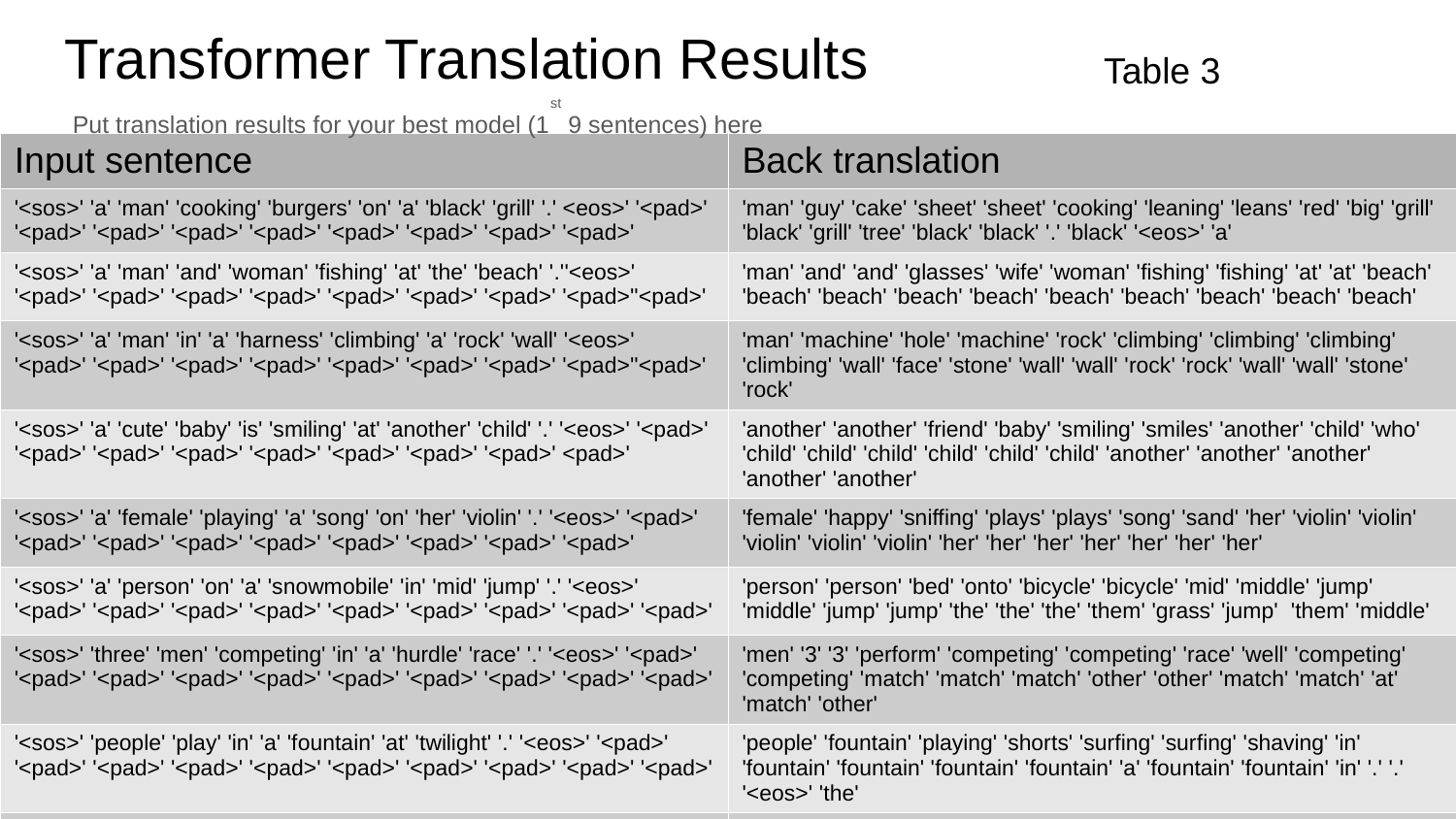

Transformer Translation Results
Table 3
Put translation results for your best model (1st 9 sentences) here
| Input sentence | Back translation |
| --- | --- |
| '<sos>' 'a' 'man' 'cooking' 'burgers' 'on' 'a' 'black' 'grill' '.' <eos>' '<pad>' '<pad>' '<pad>' '<pad>' '<pad>' '<pad>' '<pad>' '<pad>' '<pad>' | 'man' 'guy' 'cake' 'sheet' 'sheet' 'cooking' 'leaning' 'leans' 'red' 'big' 'grill' 'black' 'grill' 'tree' 'black' 'black' '.' 'black' '<eos>' 'a' |
| '<sos>' 'a' 'man' 'and' 'woman' 'fishing' 'at' 'the' 'beach' '.''<eos>' '<pad>' '<pad>' '<pad>' '<pad>' '<pad>' '<pad>' '<pad>' '<pad>''<pad>' | 'man' 'and' 'and' 'glasses' 'wife' 'woman' 'fishing' 'fishing' 'at' 'at' 'beach' 'beach' 'beach' 'beach' 'beach' 'beach' 'beach' 'beach' 'beach' 'beach' |
| '<sos>' 'a' 'man' 'in' 'a' 'harness' 'climbing' 'a' 'rock' 'wall' '<eos>' '<pad>' '<pad>' '<pad>' '<pad>' '<pad>' '<pad>' '<pad>' '<pad>''<pad>' | 'man' 'machine' 'hole' 'machine' 'rock' 'climbing' 'climbing' 'climbing' 'climbing' 'wall' 'face' 'stone' 'wall' 'wall' 'rock' 'rock' 'wall' 'wall' 'stone' 'rock' |
| '<sos>' 'a' 'cute' 'baby' 'is' 'smiling' 'at' 'another' 'child' '.' '<eos>' '<pad>' '<pad>' '<pad>' '<pad>' '<pad>' '<pad>' '<pad>' '<pad>' <pad>' | 'another' 'another' 'friend' 'baby' 'smiling' 'smiles' 'another' 'child' 'who' 'child' 'child' 'child' 'child' 'child' 'child' 'another' 'another' 'another' 'another' 'another' |
| '<sos>' 'a' 'female' 'playing' 'a' 'song' 'on' 'her' 'violin' '.' '<eos>' '<pad>' '<pad>' '<pad>' '<pad>' '<pad>' '<pad>' '<pad>' '<pad>' '<pad>' | 'female' 'happy' 'sniffing' 'plays' 'plays' 'song' 'sand' 'her' 'violin' 'violin' 'violin' 'violin' 'violin' 'her' 'her' 'her' 'her' 'her' 'her' 'her' |
| '<sos>' 'a' 'person' 'on' 'a' 'snowmobile' 'in' 'mid' 'jump' '.' '<eos>' '<pad>' '<pad>' '<pad>' '<pad>' '<pad>' '<pad>' '<pad>' '<pad>' '<pad>' | 'person' 'person' 'bed' 'onto' 'bicycle' 'bicycle' 'mid' 'middle' 'jump' 'middle' 'jump' 'jump' 'the' 'the' 'the' 'them' 'grass' 'jump'  'them' 'middle' |
| '<sos>' 'three' 'men' 'competing' 'in' 'a' 'hurdle' 'race' '.' '<eos>' '<pad>' '<pad>' '<pad>' '<pad>' '<pad>' '<pad>' '<pad>' '<pad>' '<pad>' '<pad>' | 'men' '3' '3' 'perform' 'competing' 'competing' 'race' 'well' 'competing' 'competing' 'match' 'match' 'match' 'other' 'other' 'match' 'match' 'at' 'match' 'other' |
| '<sos>' 'people' 'play' 'in' 'a' 'fountain' 'at' 'twilight' '.' '<eos>' '<pad>' '<pad>' '<pad>' '<pad>' '<pad>' '<pad>' '<pad>' '<pad>' '<pad>' '<pad>' | 'people' 'fountain' 'playing' 'shorts' 'surfing' 'surfing' 'shaving' 'in' 'fountain' 'fountain' 'fountain' 'fountain' 'a' 'fountain' 'fountain' 'in' '.' '.' '<eos>' 'the' |
| '<sos>' 'the' 'three' 'children' 'are' 'in' 'a' 'cage' '.' '<eos>' '<pad>' '<pad>' '<pad>' '<pad>' '<pad>' '<pad>' '<pad>' '<pad>' '<pad>' '<pad>' | 'that' 'bucket' 'three' 'three' 'children' 'rustic' 'inside' 'inside' 'inside' 'booth' 'room' 'inside' 'inside' 'inside' 'inside' 'room' 'watching' '<eos>' '<eos>' 'market' |